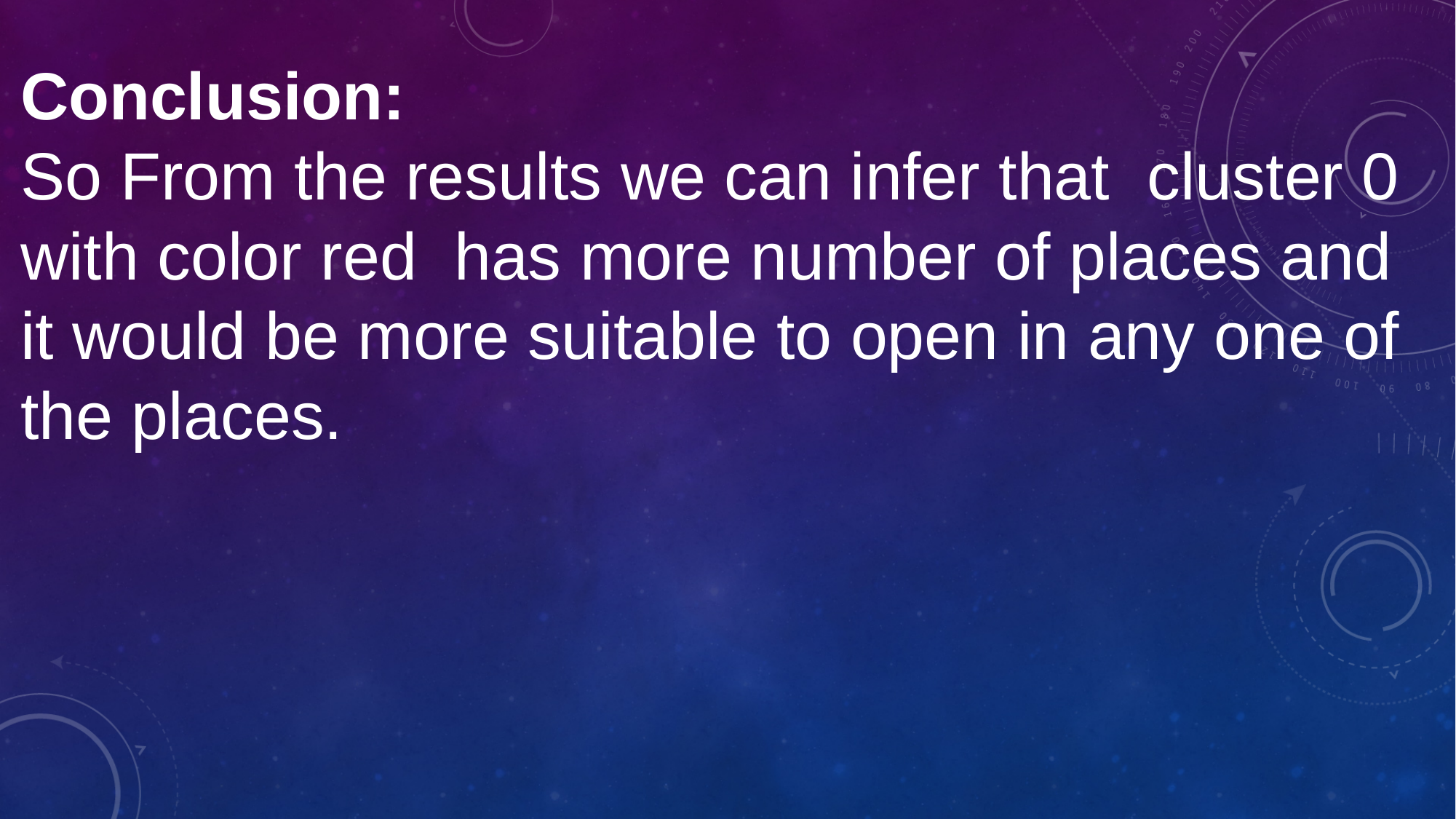

Conclusion:
So From the results we can infer that  cluster 0 with color red  has more number of places and it would be more suitable to open in any one of the places.